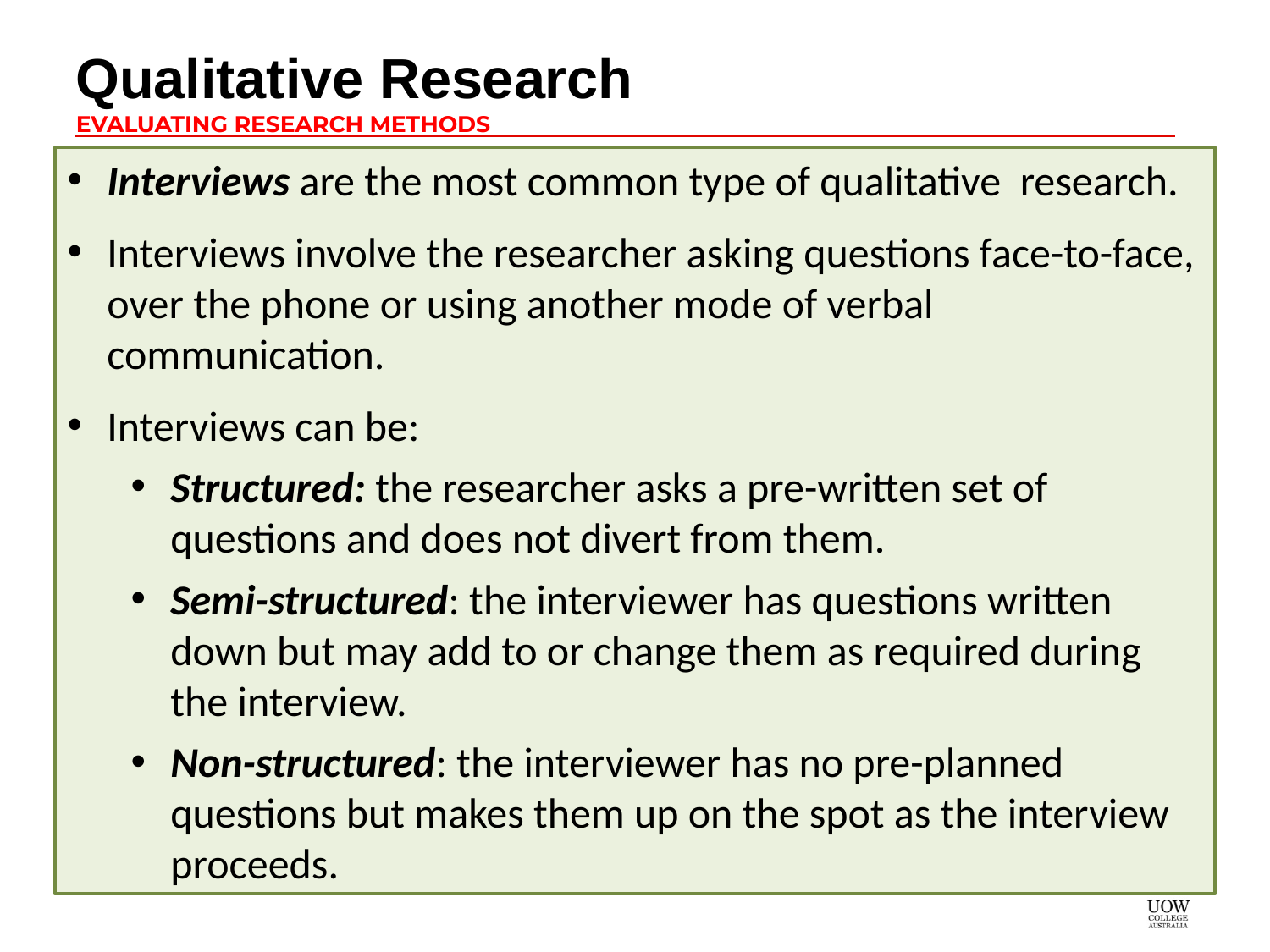

Qualitative Research
EVALUATING RESEARCH METHODS
Interviews are the most common type of qualitative  research.
Interviews involve the researcher asking questions face-to-face, over the phone or using another mode of verbal communication.
Interviews can be:
Structured: the researcher asks a pre-written set of questions and does not divert from them.
Semi-structured: the interviewer has questions written down but may add to or change them as required during the interview.
Non-structured: the interviewer has no pre-planned questions but makes them up on the spot as the interview proceeds.